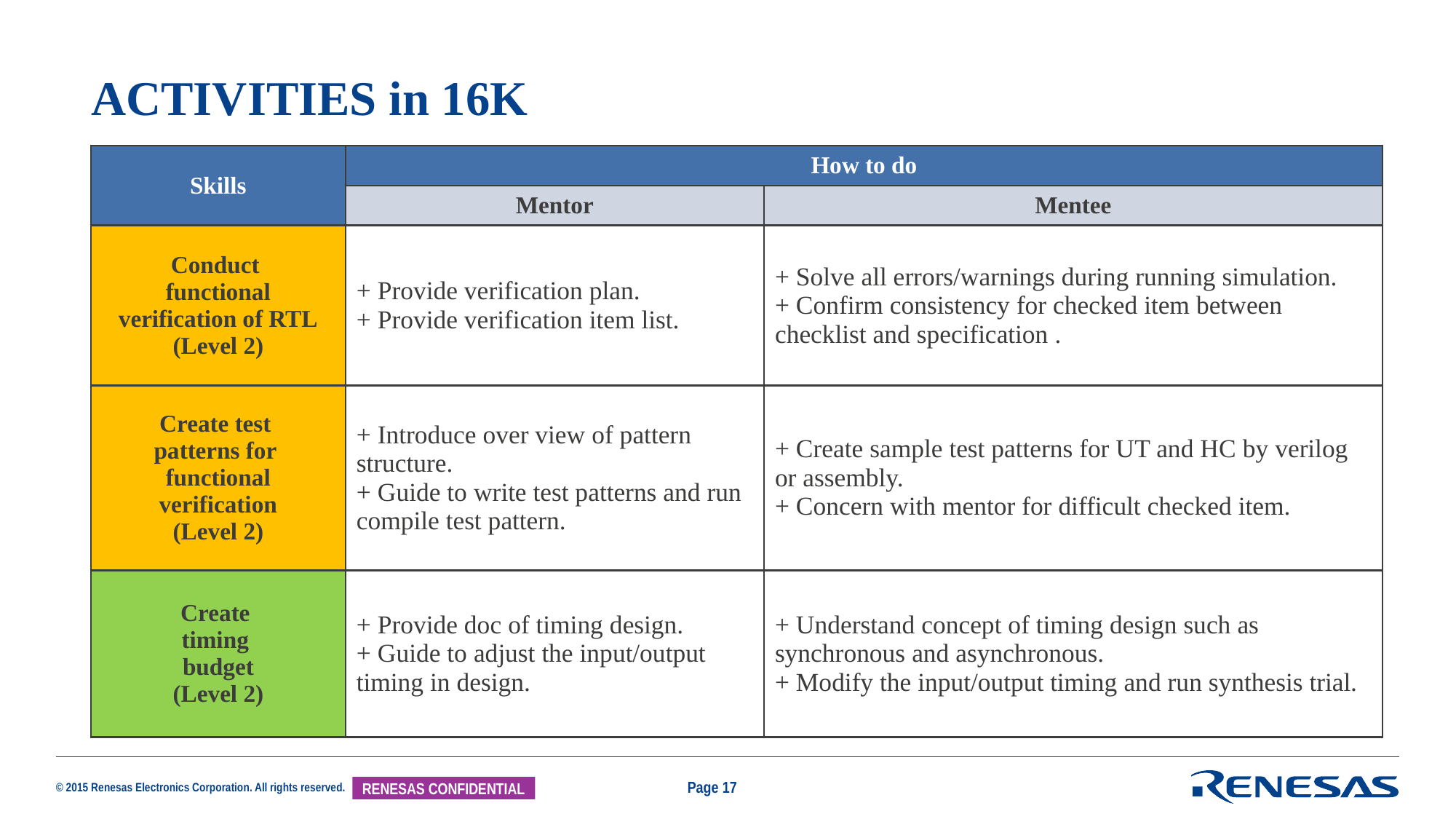

# ACTIVITIES in 16K
| Skills | How to do |  |
| --- | --- | --- |
|  | Mentor | Mentee |
| Conduct functional verification of RTL (Level 2) | + Provide verification plan. + Provide verification item list. | + Solve all errors/warnings during running simulation. + Confirm consistency for checked item between checklist and specification . |
| Create test patterns for functional verification (Level 2) | + Introduce over view of pattern structure. + Guide to write test patterns and run compile test pattern. | + Create sample test patterns for UT and HC by verilog or assembly. + Concern with mentor for difficult checked item. |
| Create timing budget (Level 2) | + Provide doc of timing design. + Guide to adjust the input/output timing in design. | + Understand concept of timing design such as synchronous and asynchronous. + Modify the input/output timing and run synthesis trial. |
Page 17